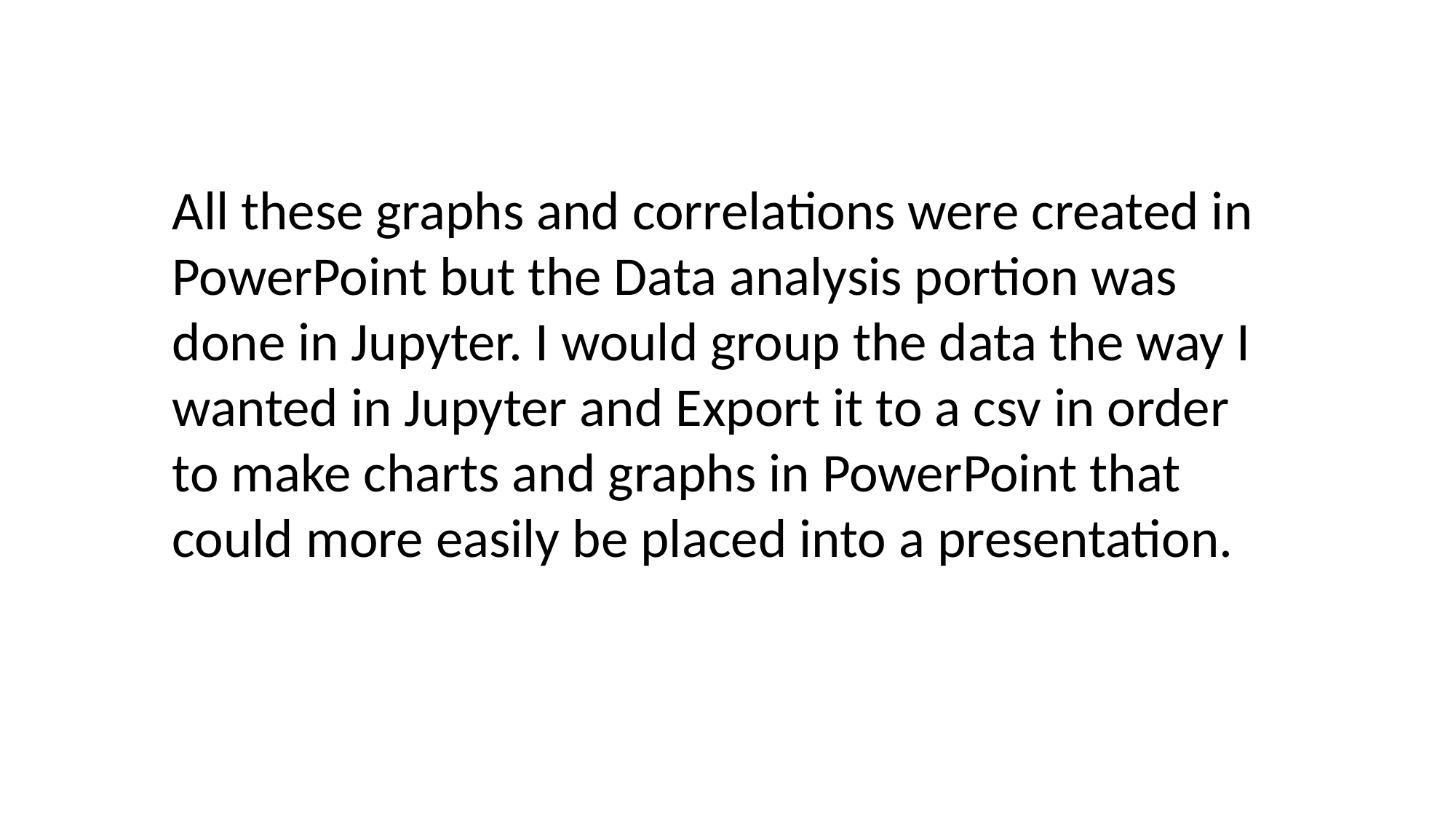

All these graphs and correlations were created in PowerPoint but the Data analysis portion was done in Jupyter. I would group the data the way I wanted in Jupyter and Export it to a csv in order to make charts and graphs in PowerPoint that could more easily be placed into a presentation.